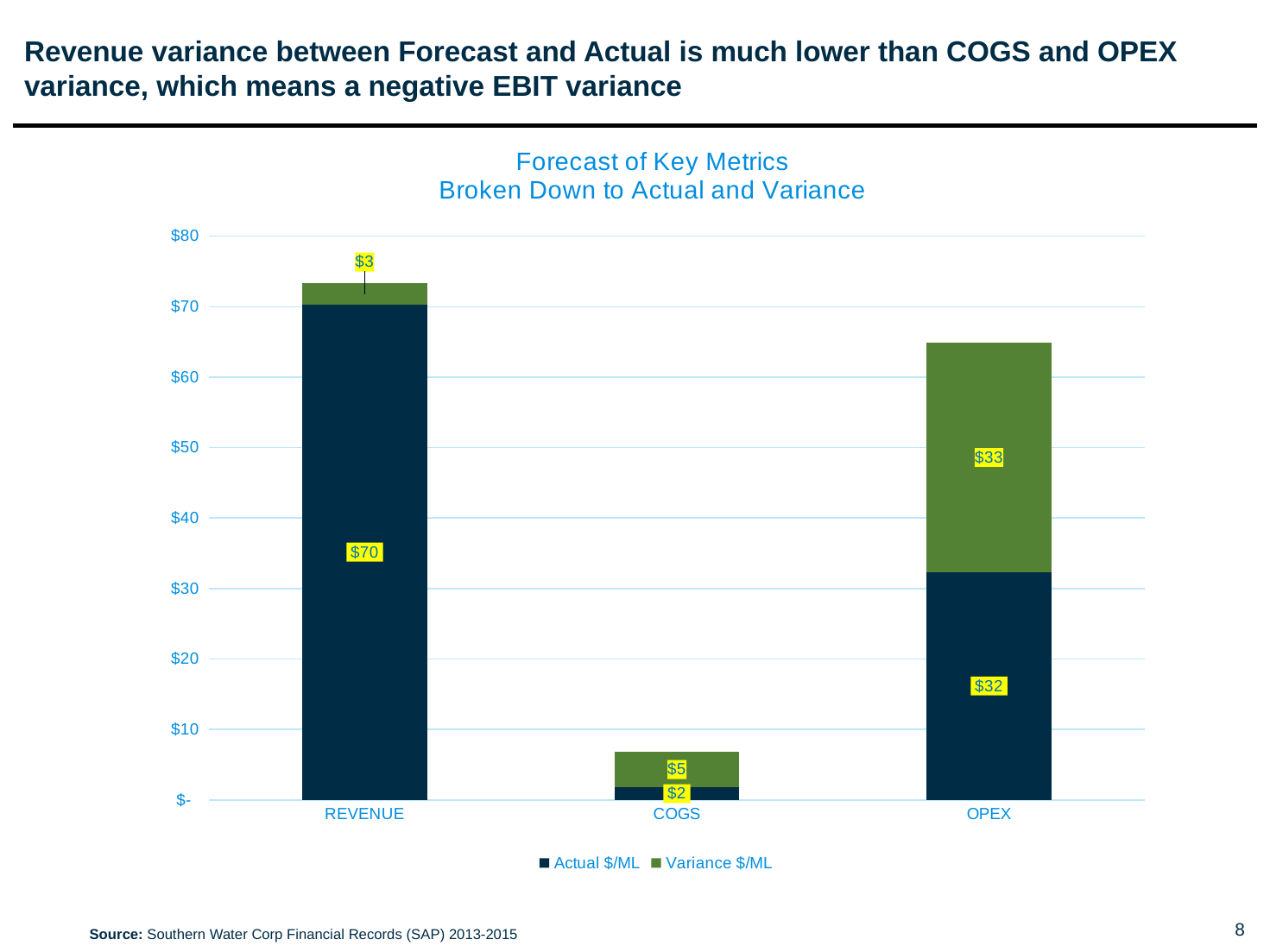

# Revenue variance between Forecast and Actual is much lower than COGS and OPEX variance, which means a negative EBIT variance

### Chart: Forecast of Key Metrics
Broken Down to Actual and Variance

| Category | Actual $/ML | Variance $/ML |
|---|---|---|
| REVENUE | 70.34080851031484 | 3.0202505935252333 |
| COGS | 1.7811160287075933 | 5.022926564253982 |
| OPEX | 32.346425113982505 | 32.524703682654746 |
Source: Southern Water Corp Financial Records (SAP) 2013-2015